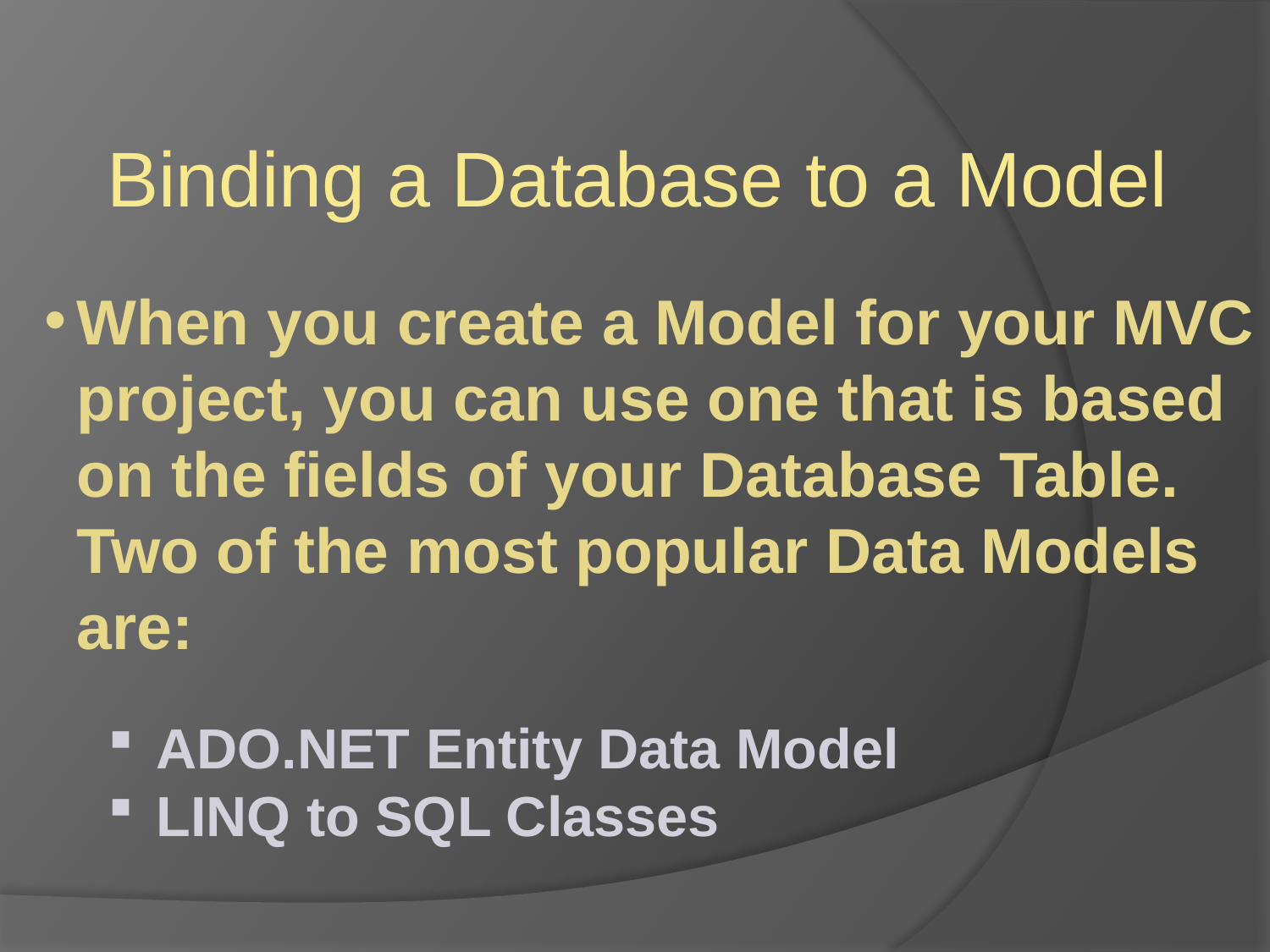

Binding a Database to a Model
When you create a Model for your MVC project, you can use one that is based on the fields of your Database Table.  Two of the most popular Data Models are:

 ADO.NET Entity Data Model
 LINQ to SQL Classes